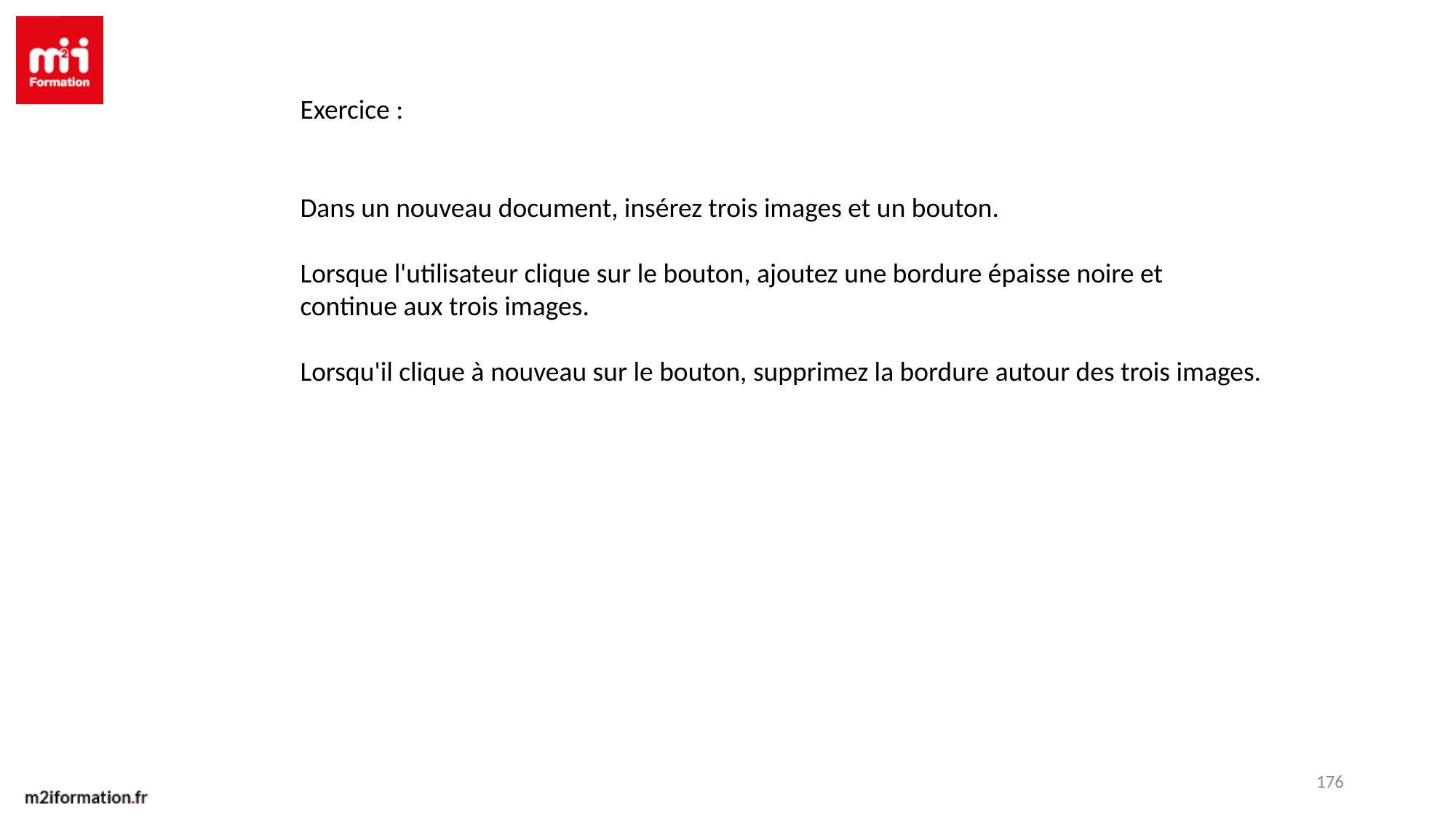

Exercice :

Dans un nouveau document, insérez trois images et un bouton.

Lorsque l'utilisateur clique sur le bouton, ajoutez une bordure épaisse noire et continue aux trois images.

Lorsqu'il clique à nouveau sur le bouton, supprimez la bordure autour des trois images.
176